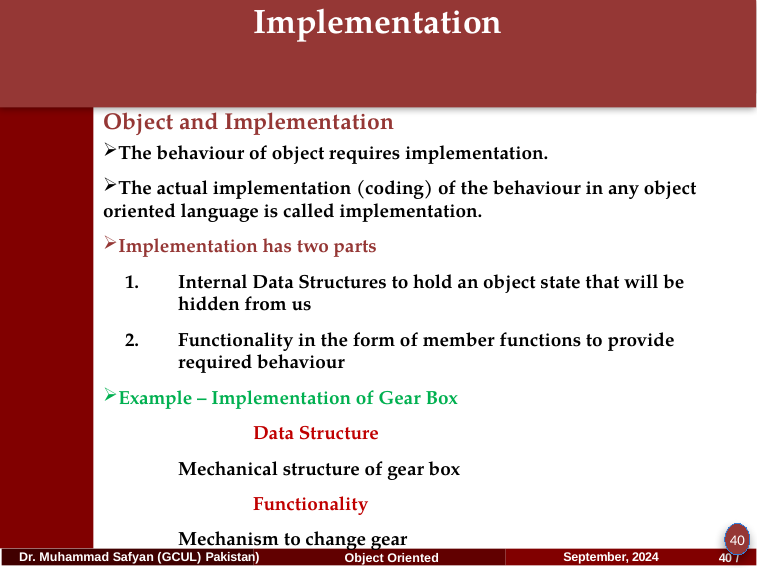

# Implementation
Object and Implementation
The behaviour of object requires implementation.
The actual implementation (coding) of the behaviour in any object oriented language is called implementation.
Implementation has two parts
Internal Data Structures to hold an object state that will be hidden from us
Functionality in the form of member functions to provide required behaviour
Example – Implementation of Gear Box
	Data Structure
Mechanical structure of gear box
	Functionality
Mechanism to change gear

40